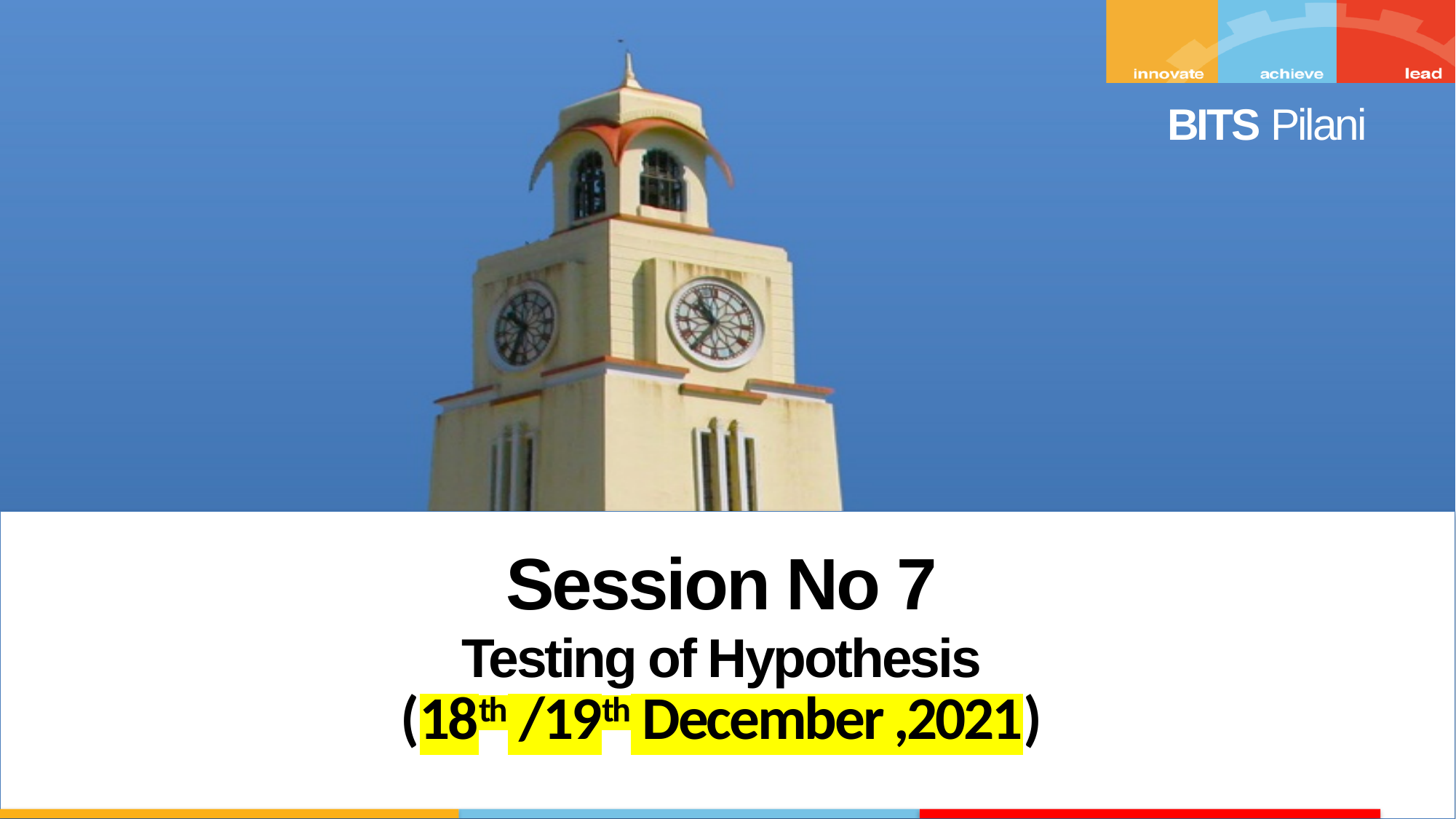

Session No 7
Testing of Hypothesis
(18th /19th December ,2021)